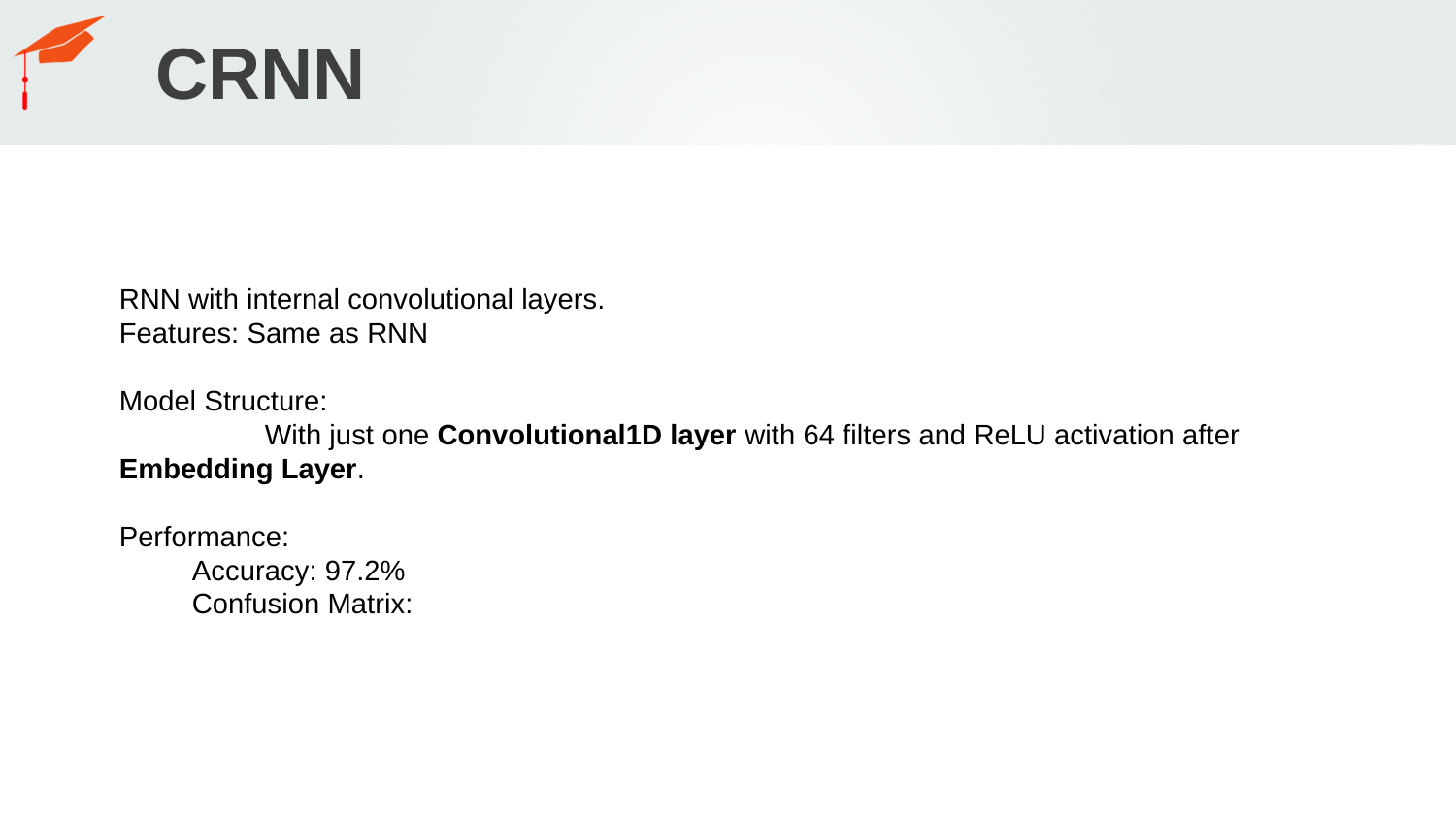

# CRNN
RNN with internal convolutional layers.
Features: Same as RNN

Model Structure:
	With just one Convolutional1D layer with 64 filters and ReLU activation after Embedding Layer.

Performance:
Accuracy: 97.2%
Confusion Matrix: